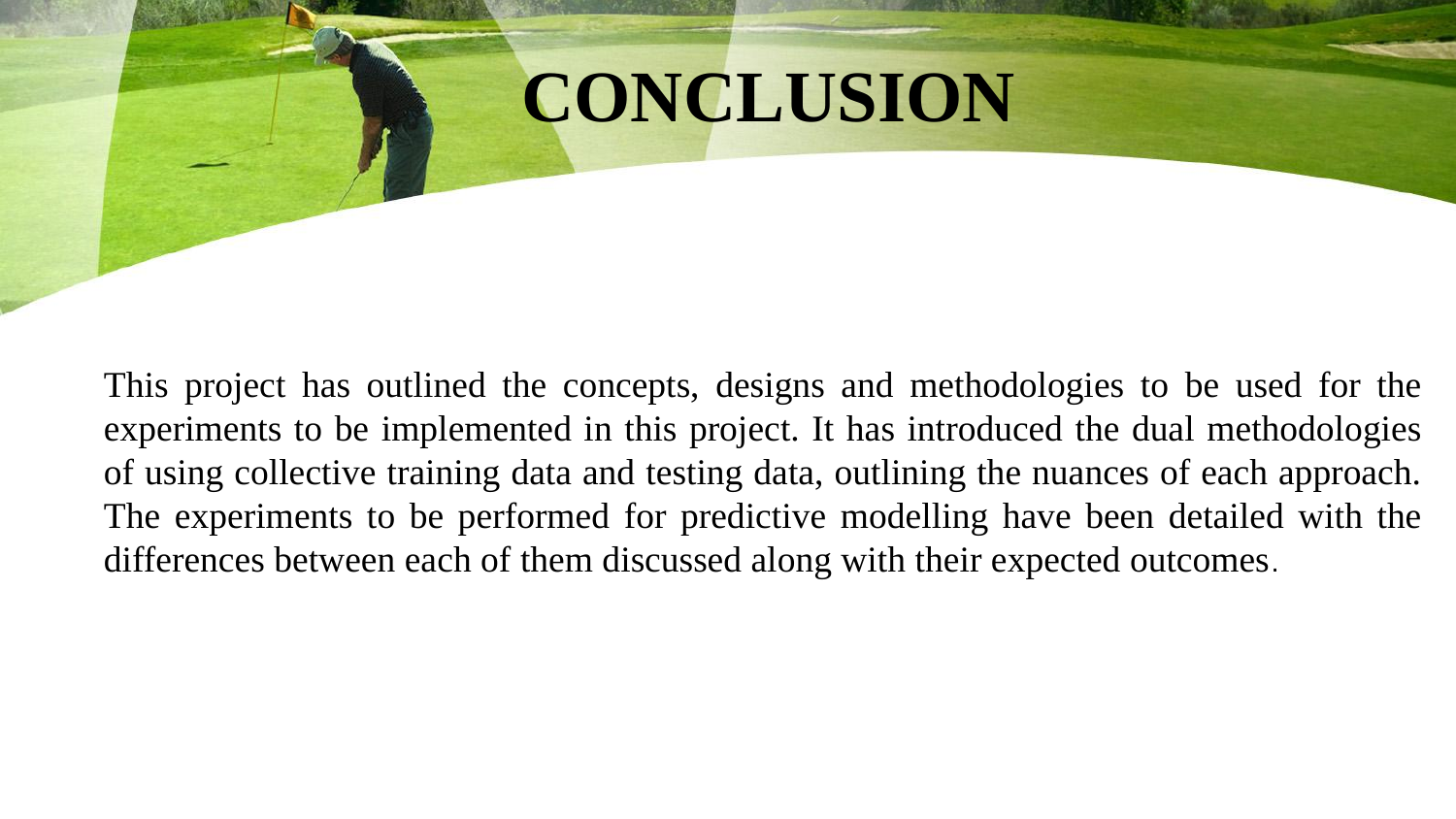

CONCLUSION
This project has outlined the concepts, designs and methodologies to be used for the experiments to be implemented in this project. It has introduced the dual methodologies of using collective training data and testing data, outlining the nuances of each approach. The experiments to be performed for predictive modelling have been detailed with the differences between each of them discussed along with their expected outcomes.